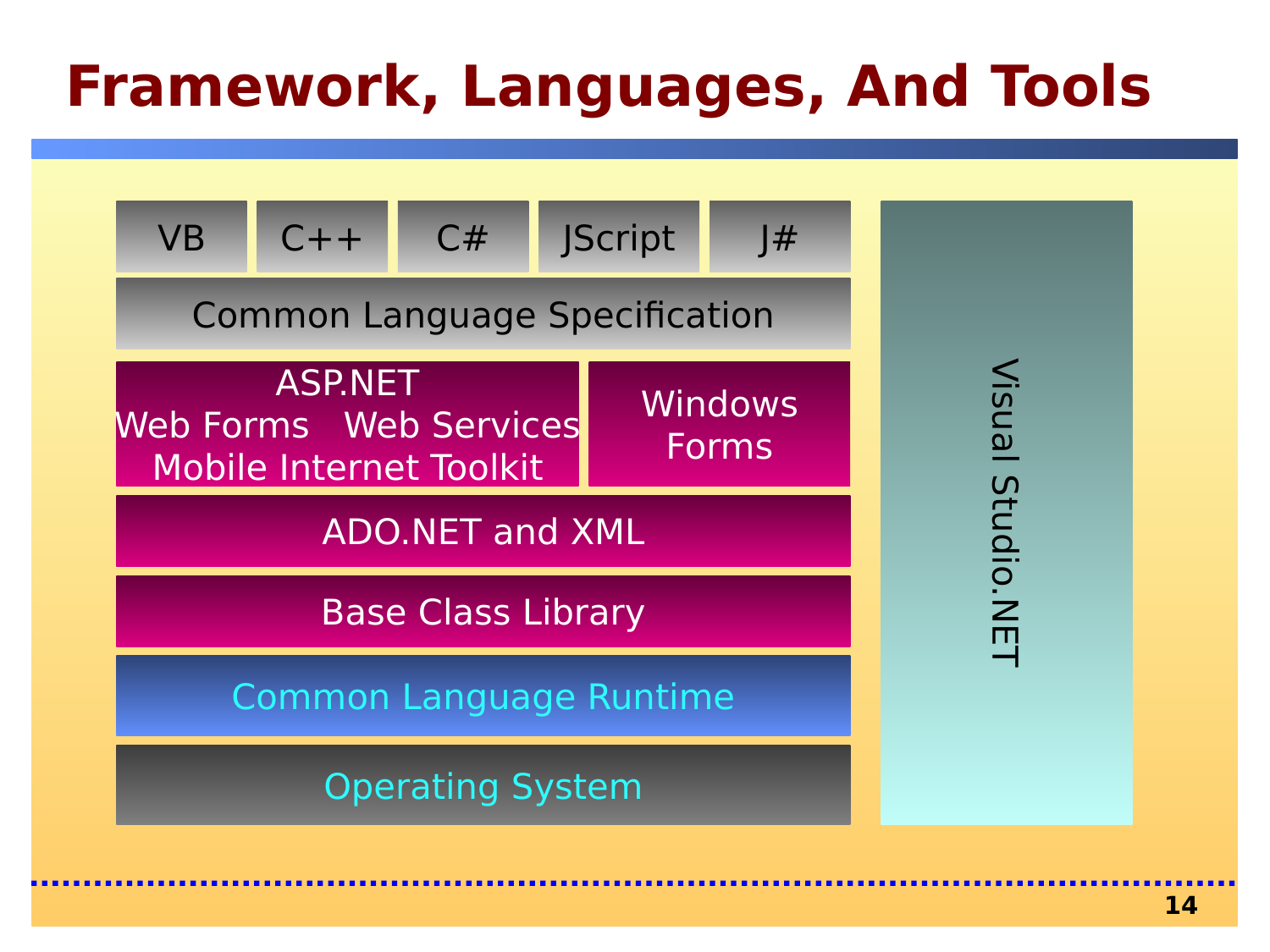

# Framework, Languages, And Tools
VB
C++
C#
JScript
J#
Visual Studio.NET
Common Language Specification
ASP.NET
Web Forms   Web Services
Mobile Internet Toolkit
Windows
Forms
ADO.NET and XML
Base Class Library
Common Language Runtime
Operating System